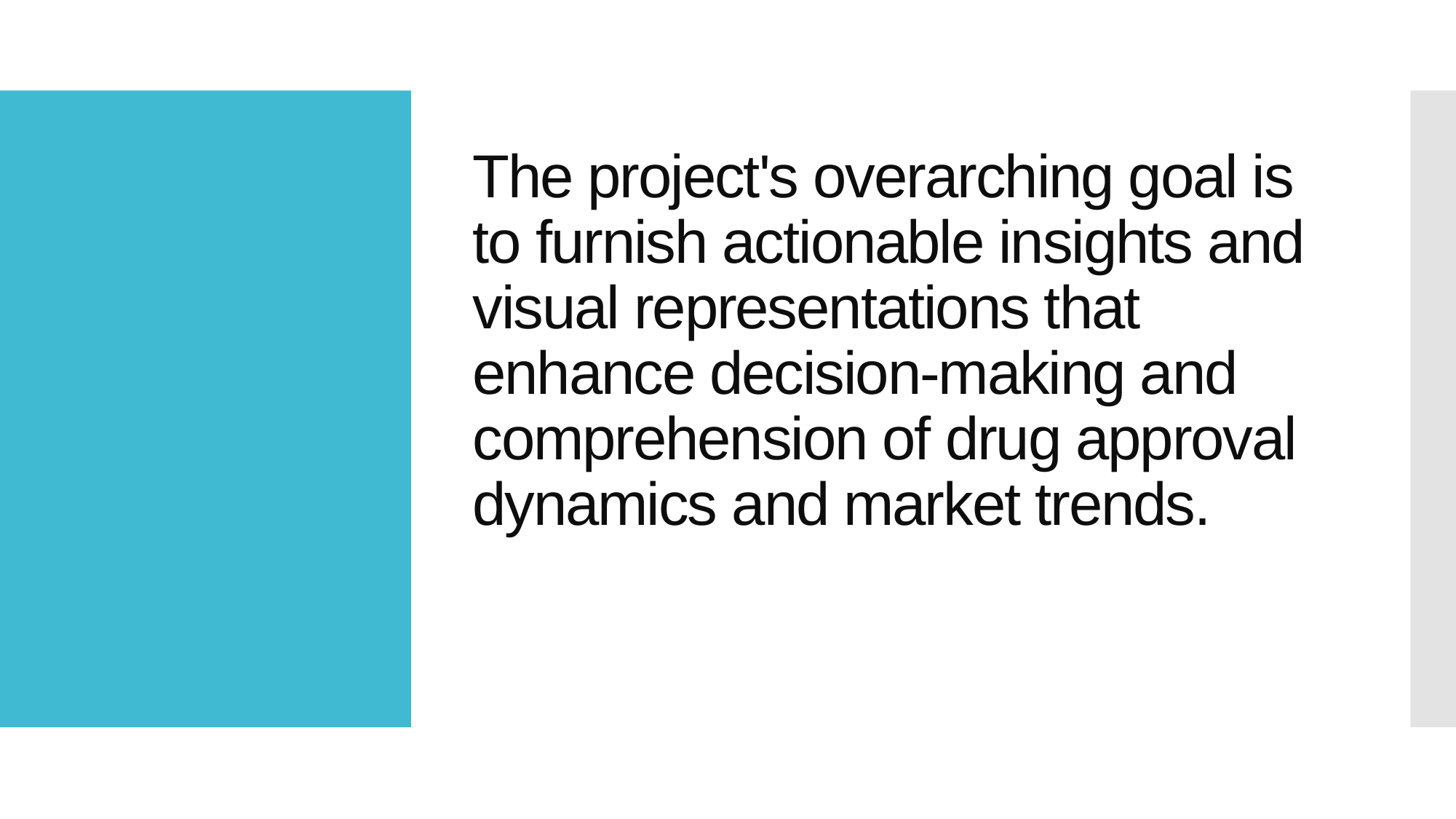

# The project's overarching goal is to furnish actionable insights and visual representations that enhance decision-making and comprehension of drug approval dynamics and market trends.